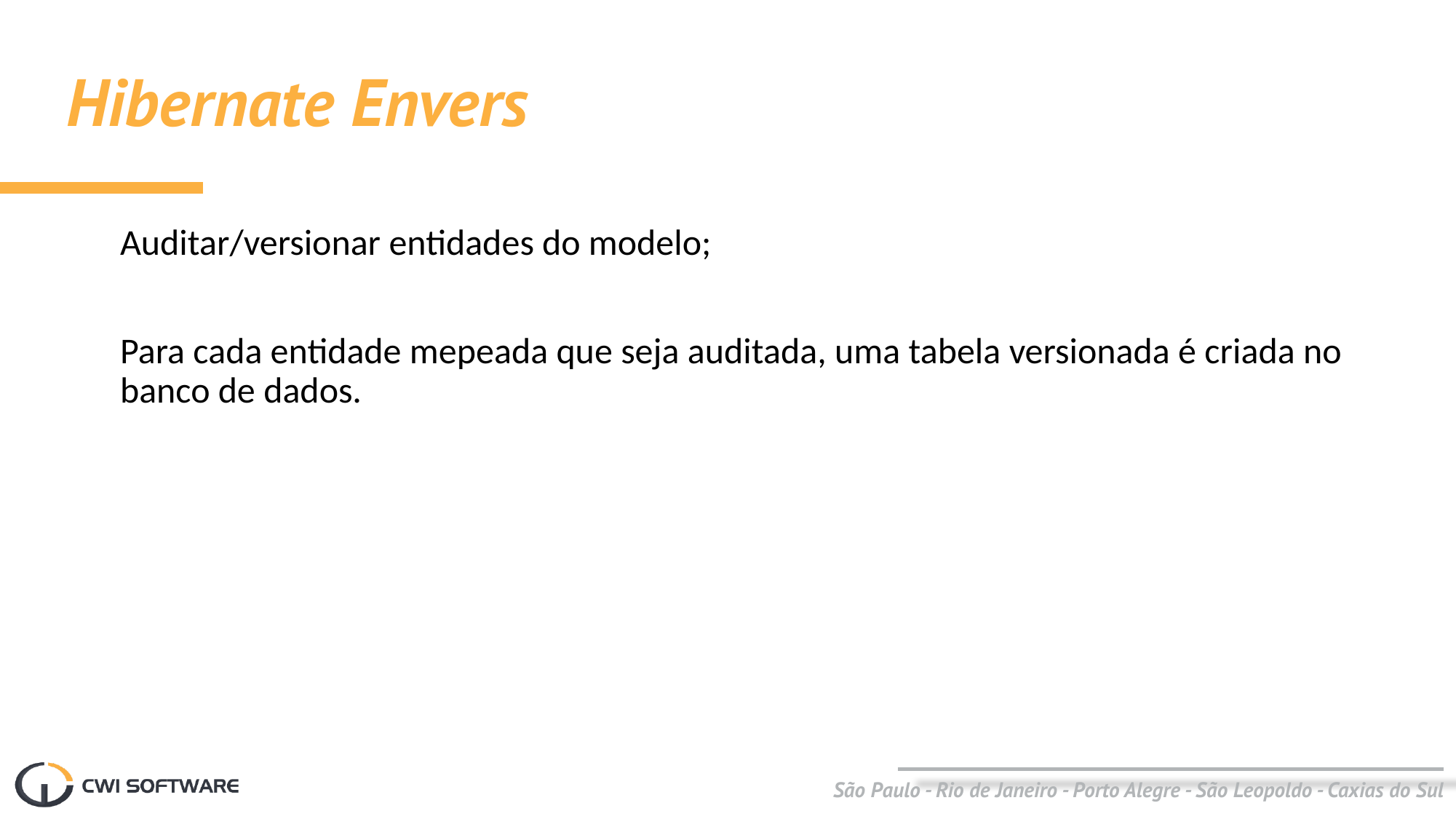

# Hibernate Envers
Auditar/versionar entidades do modelo;

Para cada entidade mepeada que seja auditada, uma tabela versionada é criada no banco de dados.